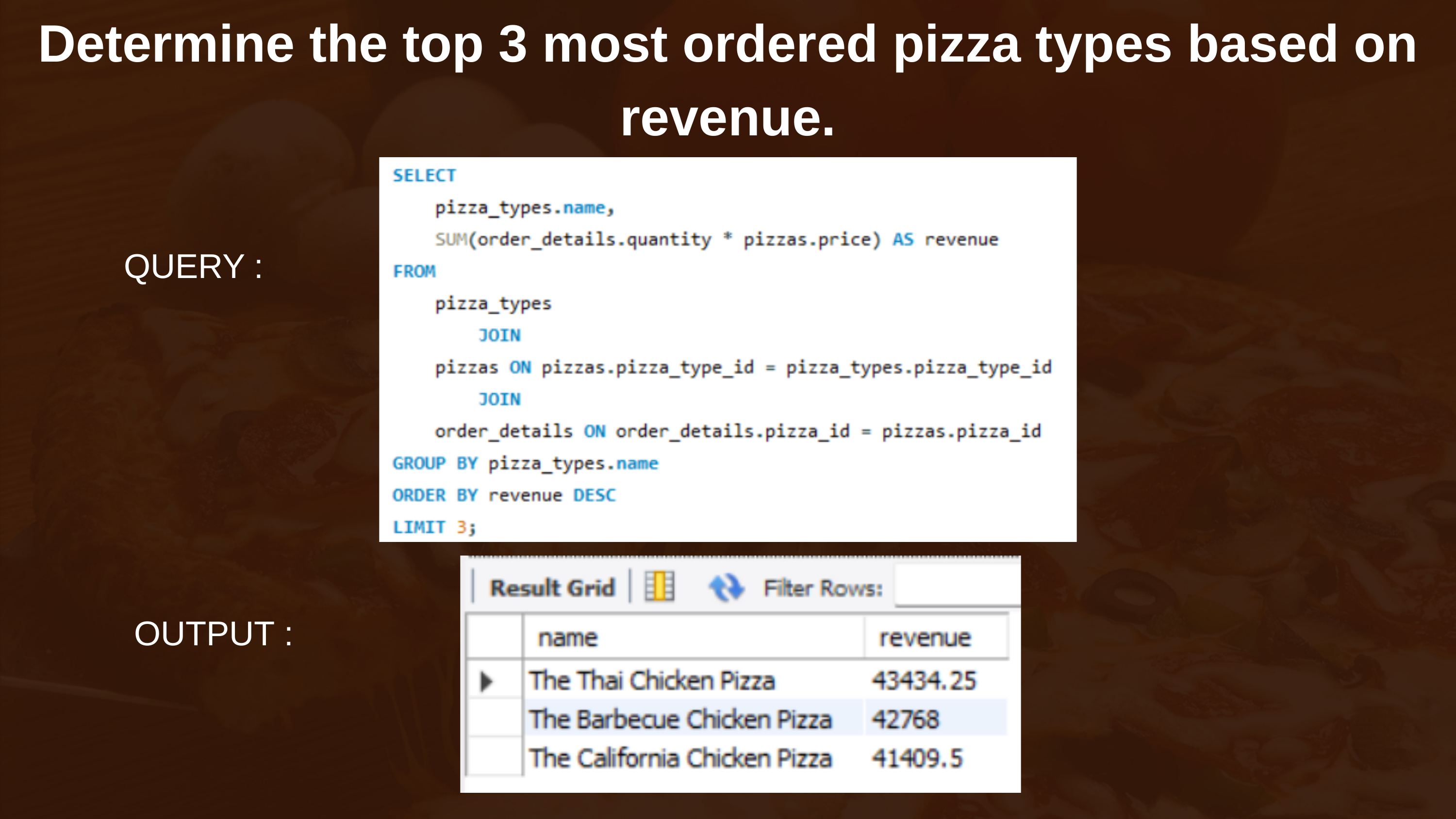

Determine the top 3 most ordered pizza types based on revenue.

QUERY :

OUTPUT :